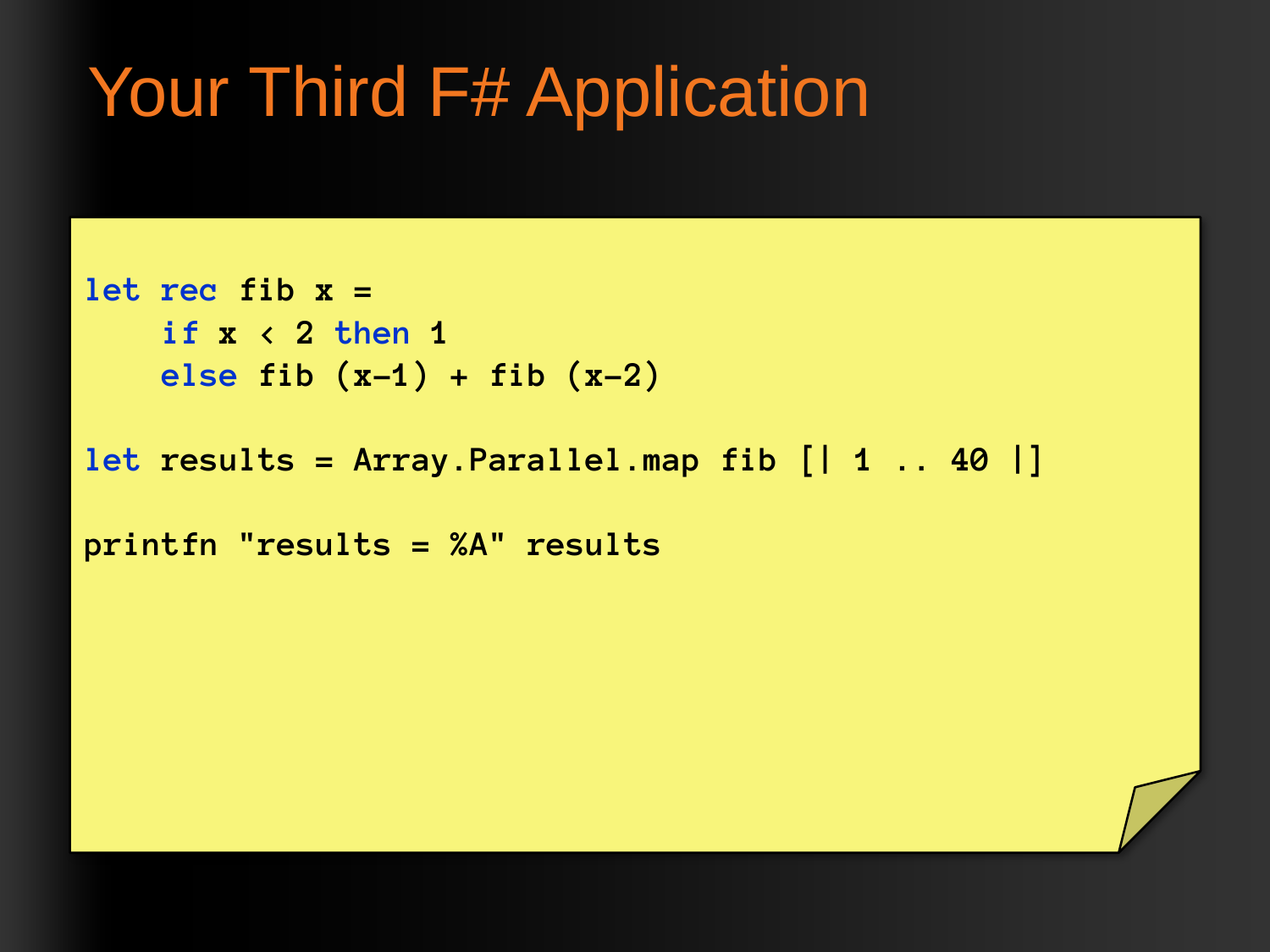

# Your Third F# Application

let rec fib x =
    if x < 2 then 1
    else fib (x–1) + fib (x-2)

let results = Array.Parallel.map fib [| 1 .. 40 |]

printfn "results = %A" results